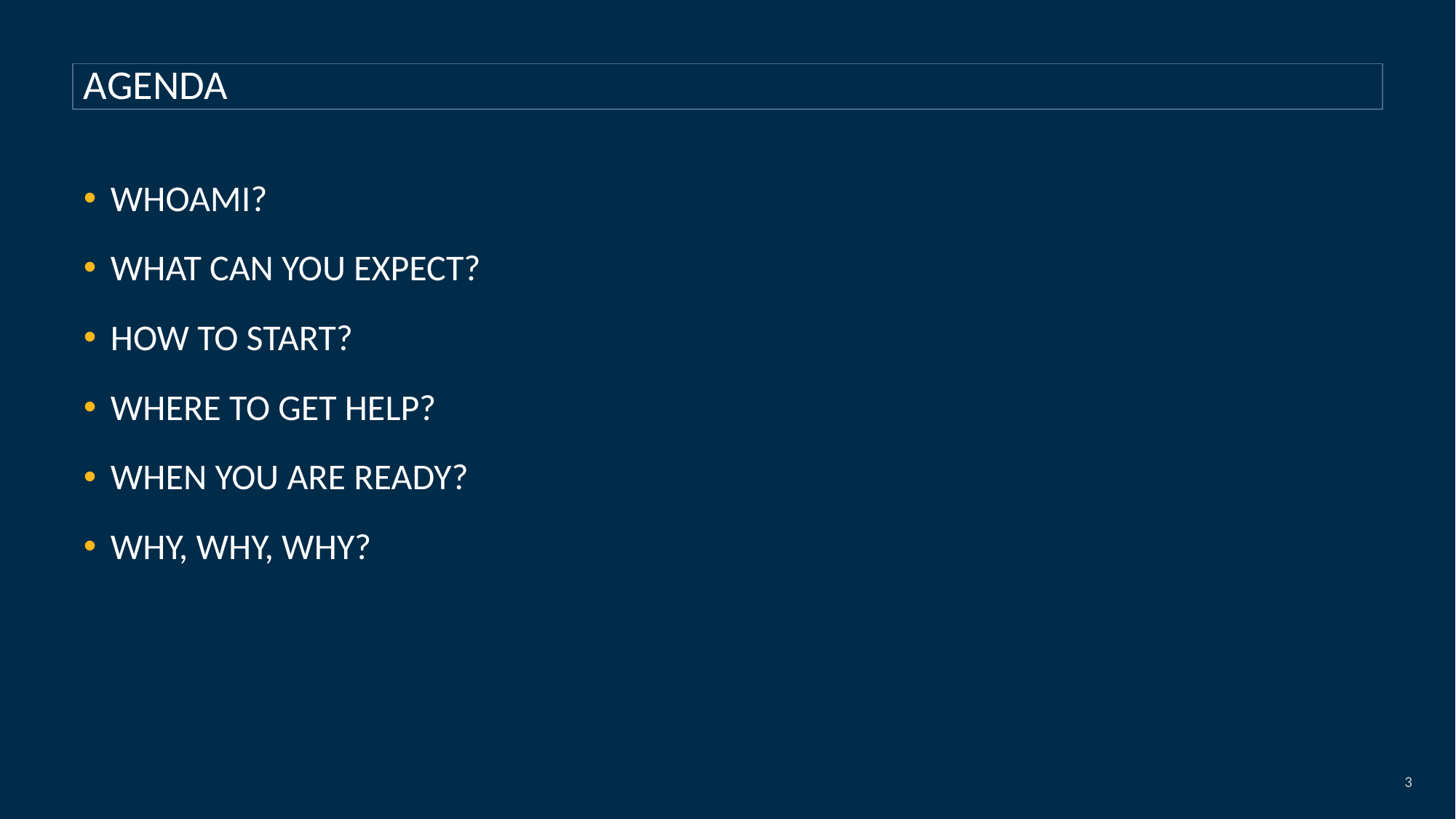

# Agenda
Whoami?
What Can YOU expect?
How to start?
Where to get help?
When you are ready?
Why, why, why?

3